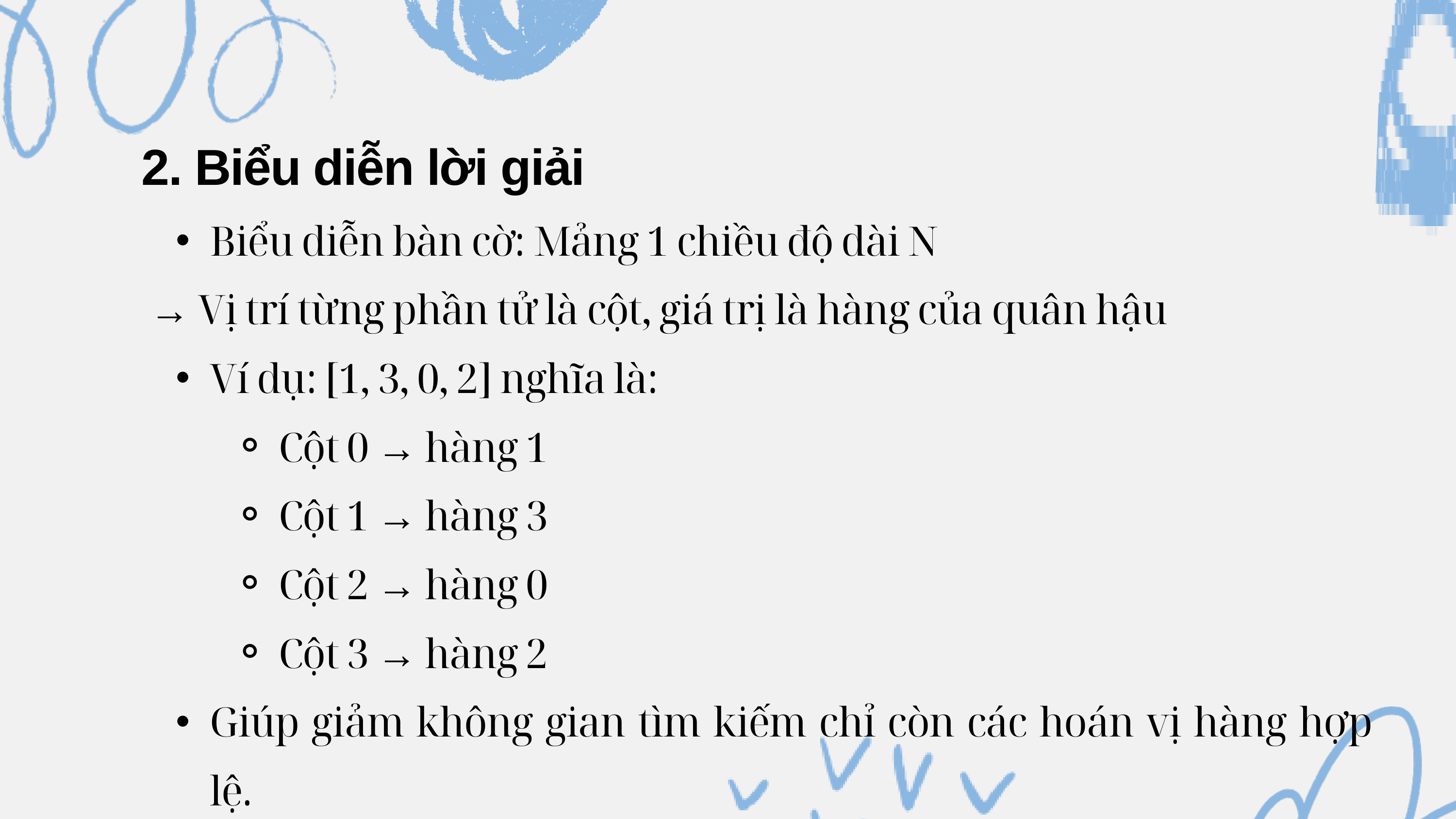

2. Biểu diễn lời giải
Biểu diễn bàn cờ: Mảng 1 chiều độ dài N
 → Vị trí từng phần tử là cột, giá trị là hàng của quân hậu
Ví dụ: [1, 3, 0, 2] nghĩa là:
Cột 0 → hàng 1
Cột 1 → hàng 3
Cột 2 → hàng 0
Cột 3 → hàng 2
Giúp giảm không gian tìm kiếm chỉ còn các hoán vị hàng hợp lệ.